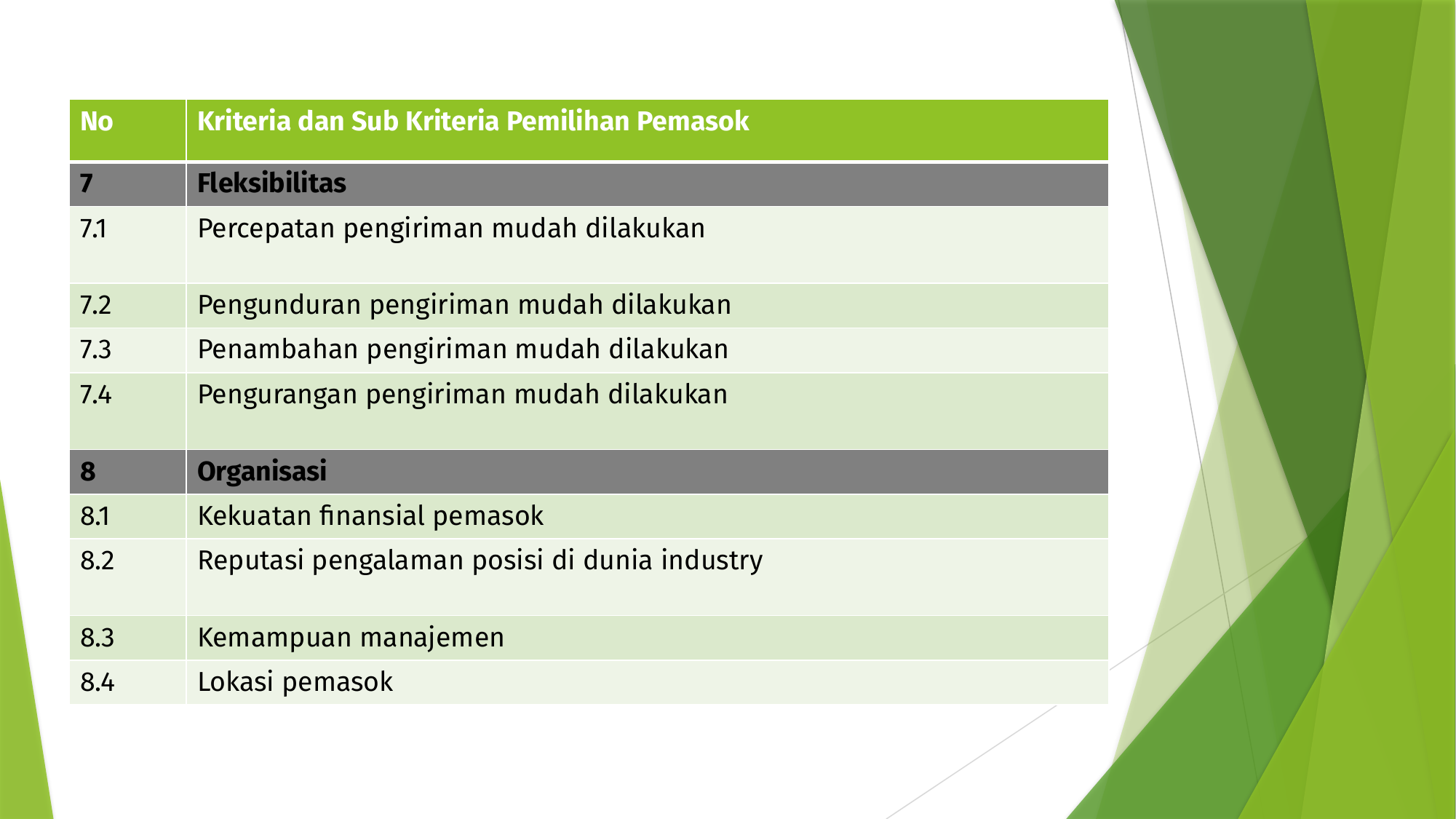

| No | Kriteria dan Sub Kriteria Pemilihan Pemasok |
| --- | --- |
| 7 | Fleksibilitas |
| 7.1 | Percepatan pengiriman mudah dilakukan |
| 7.2 | Pengunduran pengiriman mudah dilakukan |
| 7.3 | Penambahan pengiriman mudah dilakukan |
| 7.4 | Pengurangan pengiriman mudah dilakukan |
| 8 | Organisasi |
| 8.1 | Kekuatan finansial pemasok |
| 8.2 | Reputasi pengalaman posisi di dunia industry |
| 8.3 | Kemampuan manajemen |
| 8.4 | Lokasi pemasok |